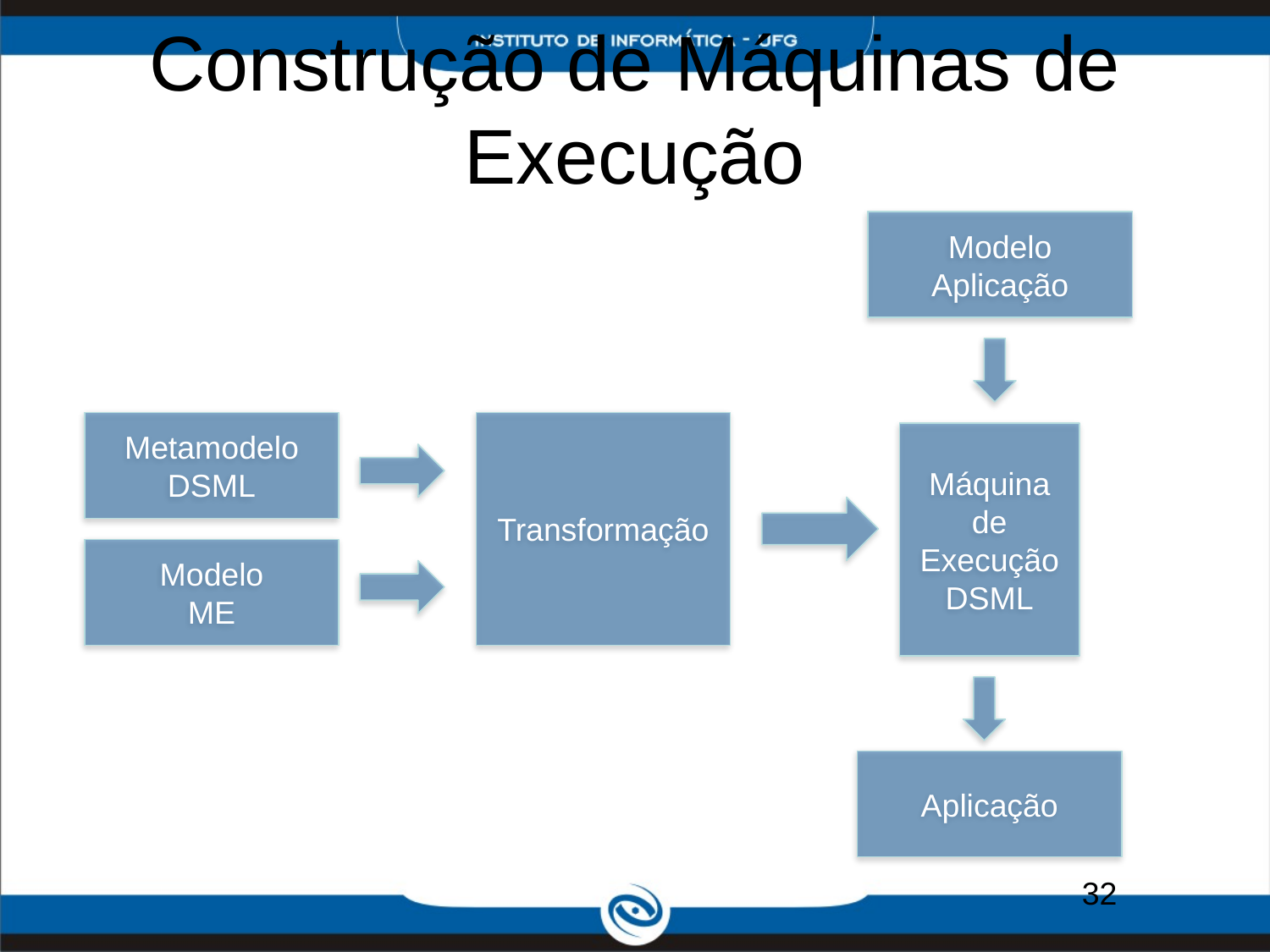

# Construção de Máquinas de Execução
Modelo Aplicação

Metamodelo DSML
Transformação
Máquina de Execução DSML

Modelo
ME

Aplicação